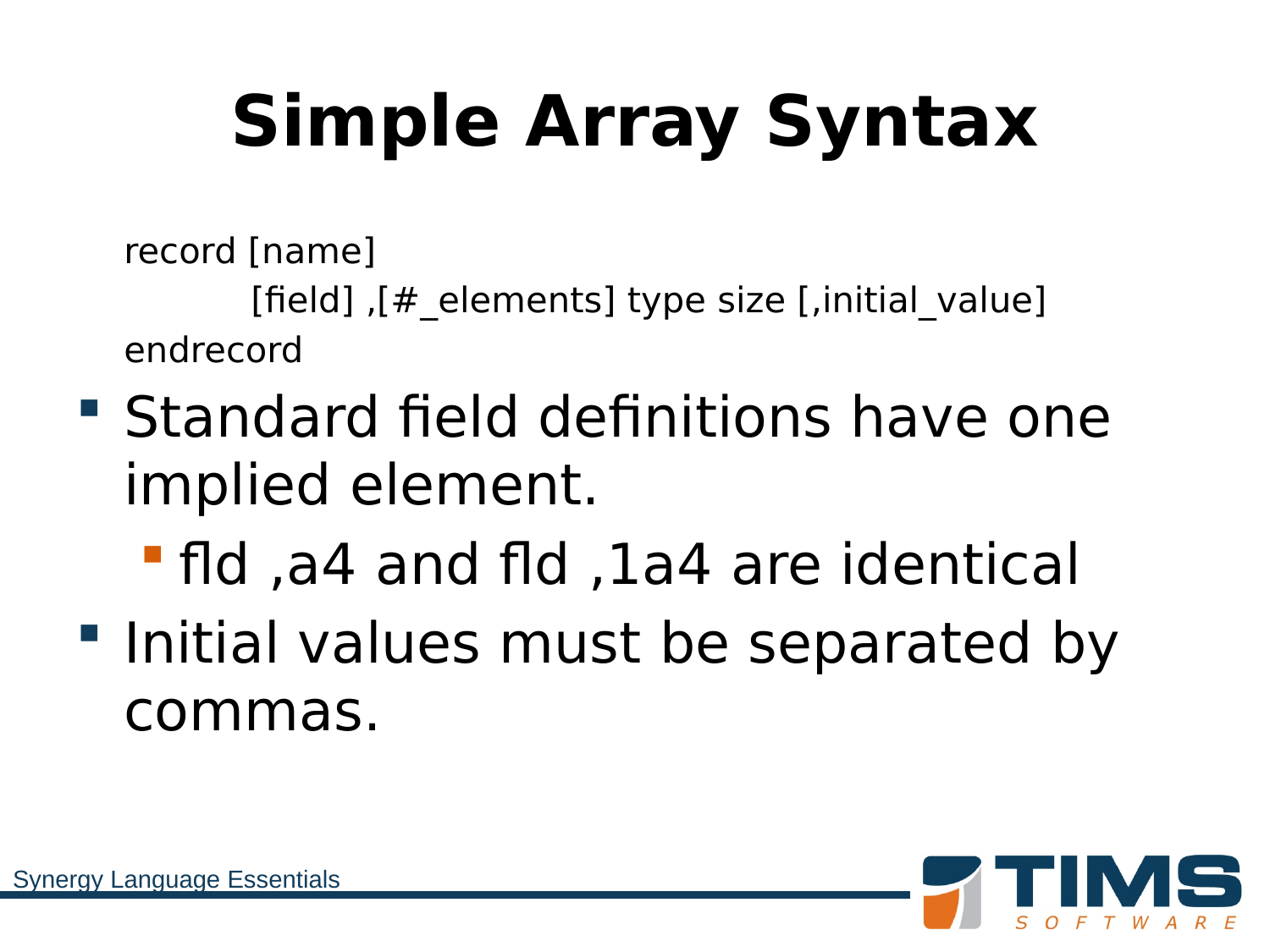

# Simple Array Syntax
	record [name]
		[field] ,[#_elements] type size [,initial_value]
	endrecord
Standard field definitions have one implied element.
fld ,a4 and fld ,1a4 are identical
Initial values must be separated by commas.
Synergy Language Essentials